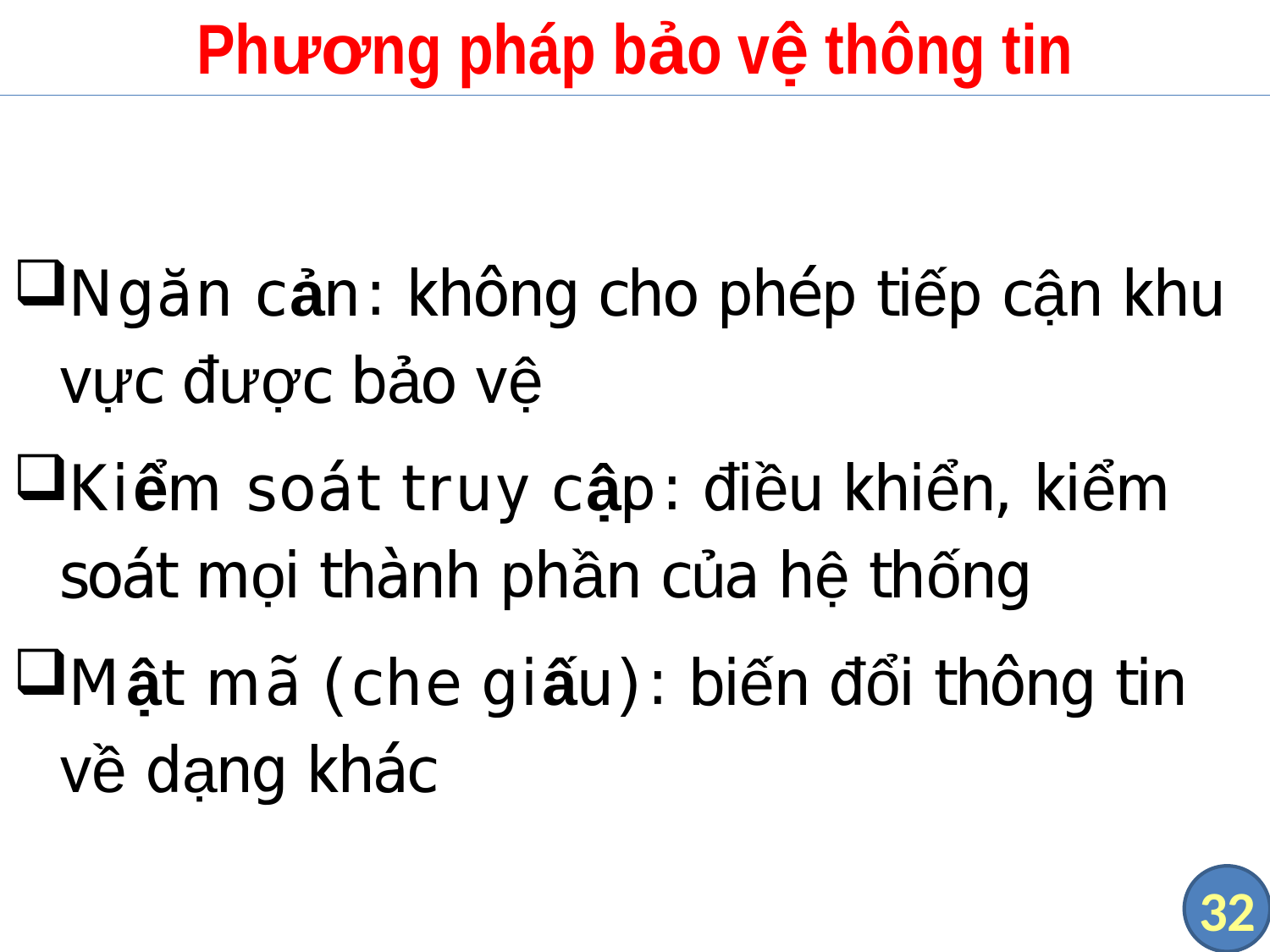

# Phương pháp bảo vệ thông tin
Ngăn cản: không cho phép tiếp cận khu vực được bảo vệ
Kiểm soát truy cập: điều khiển, kiểm soát mọi thành phần của hệ thống
Mật mã (che giấu): biến đổi thông tin về dạng khác
32